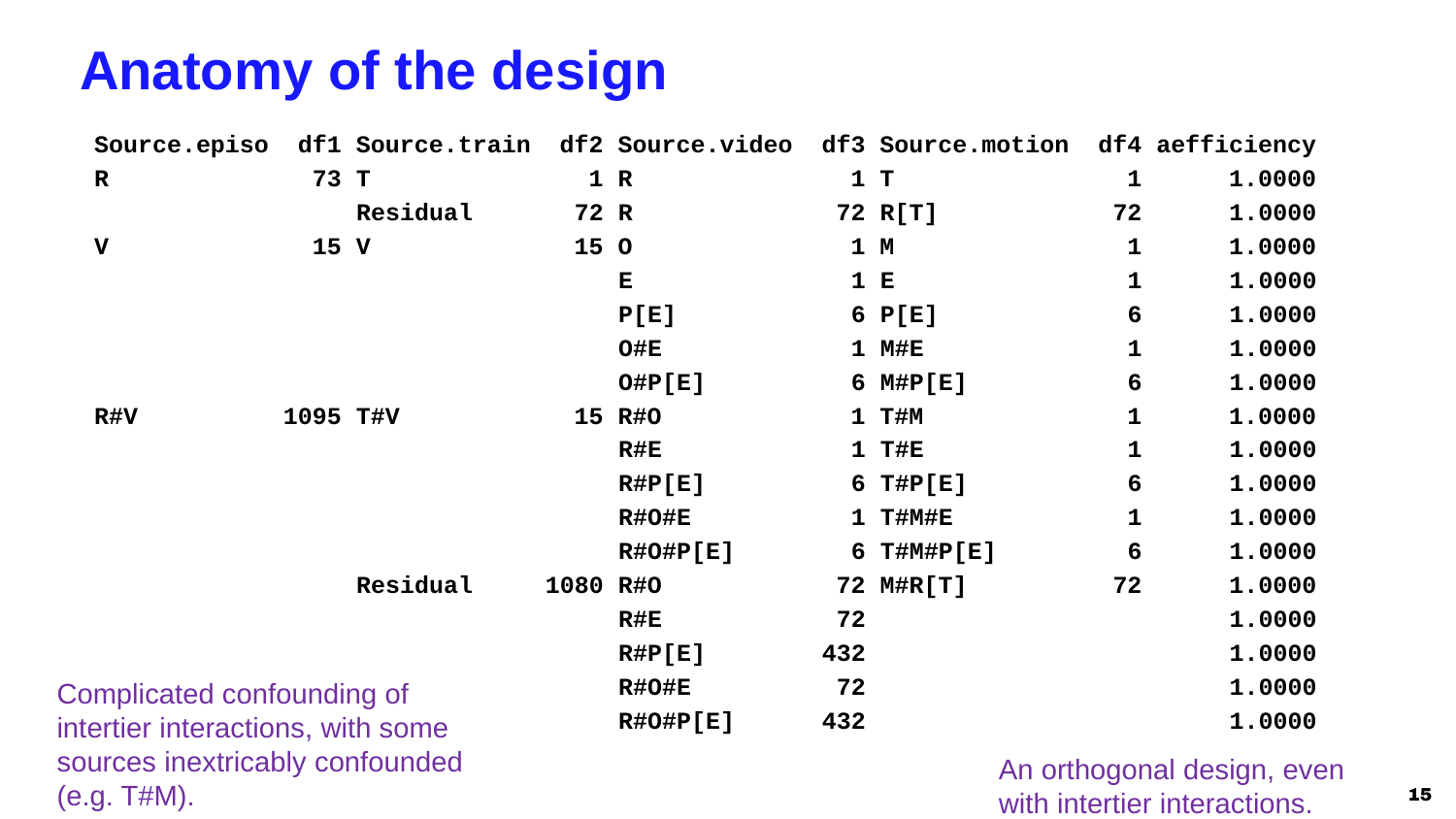

# Anatomy of the design
 Source.episo  df1 Source.train  df2 Source.video  df3 Source.motion  df4 aefficiency
 R              73 T               1 R               1 T                1      1.0000
                   Residual       72 R              72 R[T]            72      1.0000
 V              15 V              15 O               1 M                1      1.0000
                                     E               1 E                1      1.0000
                                     P[E]            6 P[E]             6      1.0000
                                     O#E             1 M#E              1      1.0000
                                     O#P[E]          6 M#P[E]           6      1.0000
 R#V          1095 T#V            15 R#O             1 T#M              1      1.0000
                                     R#E             1 T#E              1      1.0000
                                     R#P[E]          6 T#P[E]           6      1.0000
                                     R#O#E           1 T#M#E            1      1.0000
                                     R#O#P[E]        6 T#M#P[E]         6      1.0000
                   Residual     1080 R#O            72 M#R[T]          72      1.0000
                                     R#E            72                         1.0000
                                     R#P[E]        432                         1.0000
                                     R#O#E          72                         1.0000
                                     R#O#P[E]      432                         1.0000
Complicated confounding of intertier interactions, with some sources inextricably confounded (e.g. T#M).
An orthogonal design, even with intertier interactions.
15